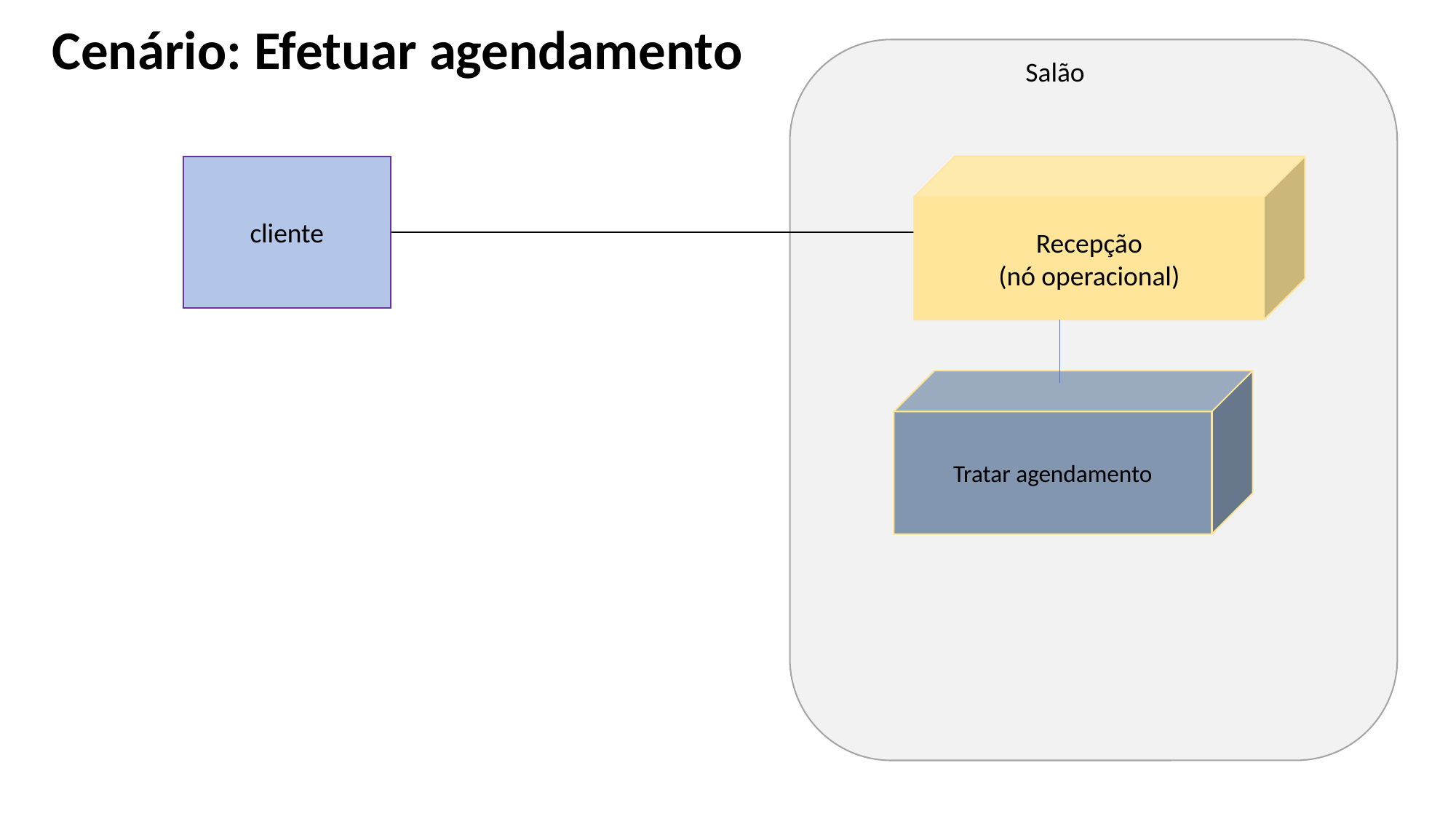

Cenário: Efetuar agendamento

Salão
cliente

Recepção
(nó operacional)

Tratar agendamento